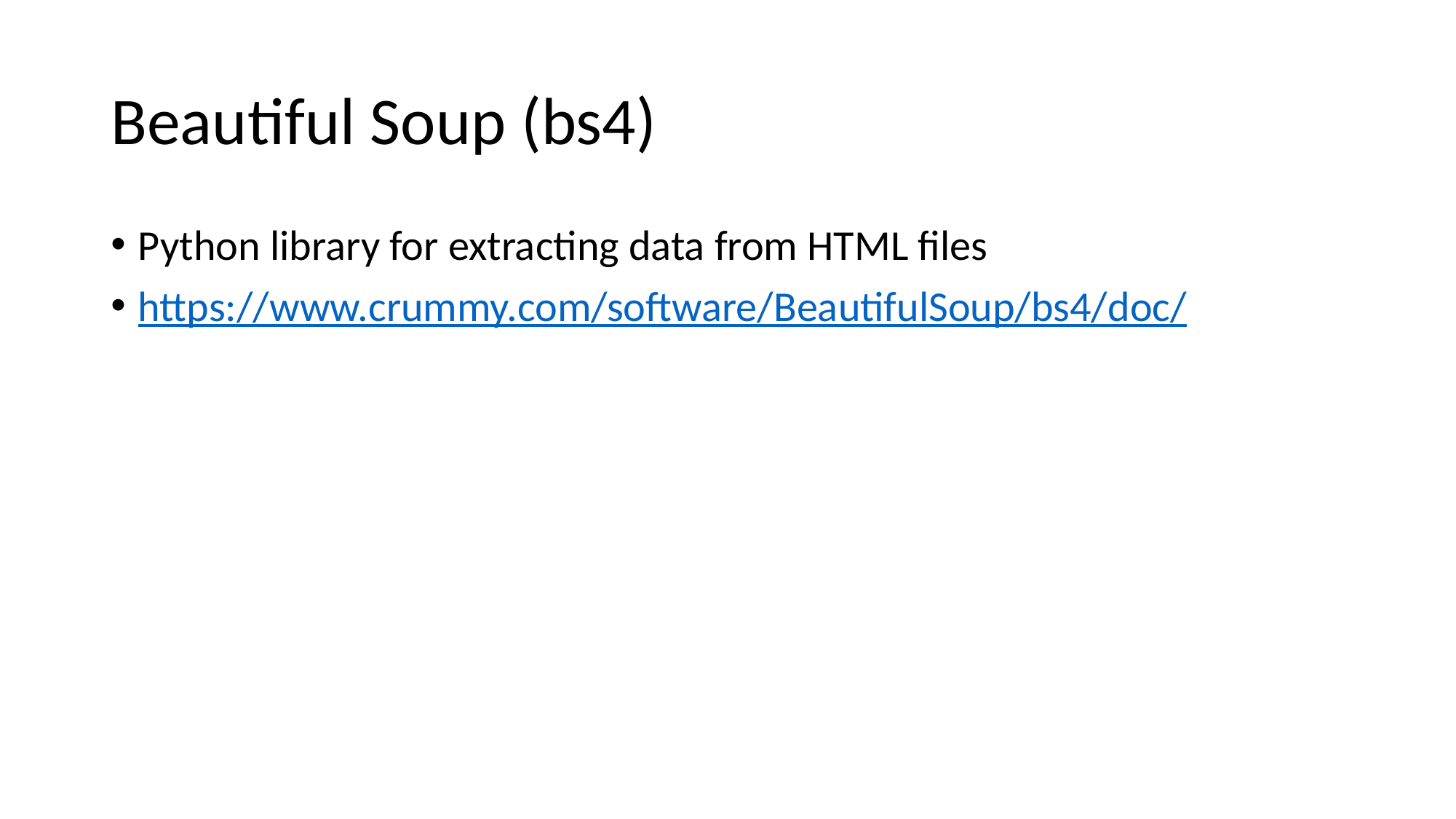

# Beautiful Soup (bs4)
Python library for extracting data from HTML files
https://www.crummy.com/software/BeautifulSoup/bs4/doc/